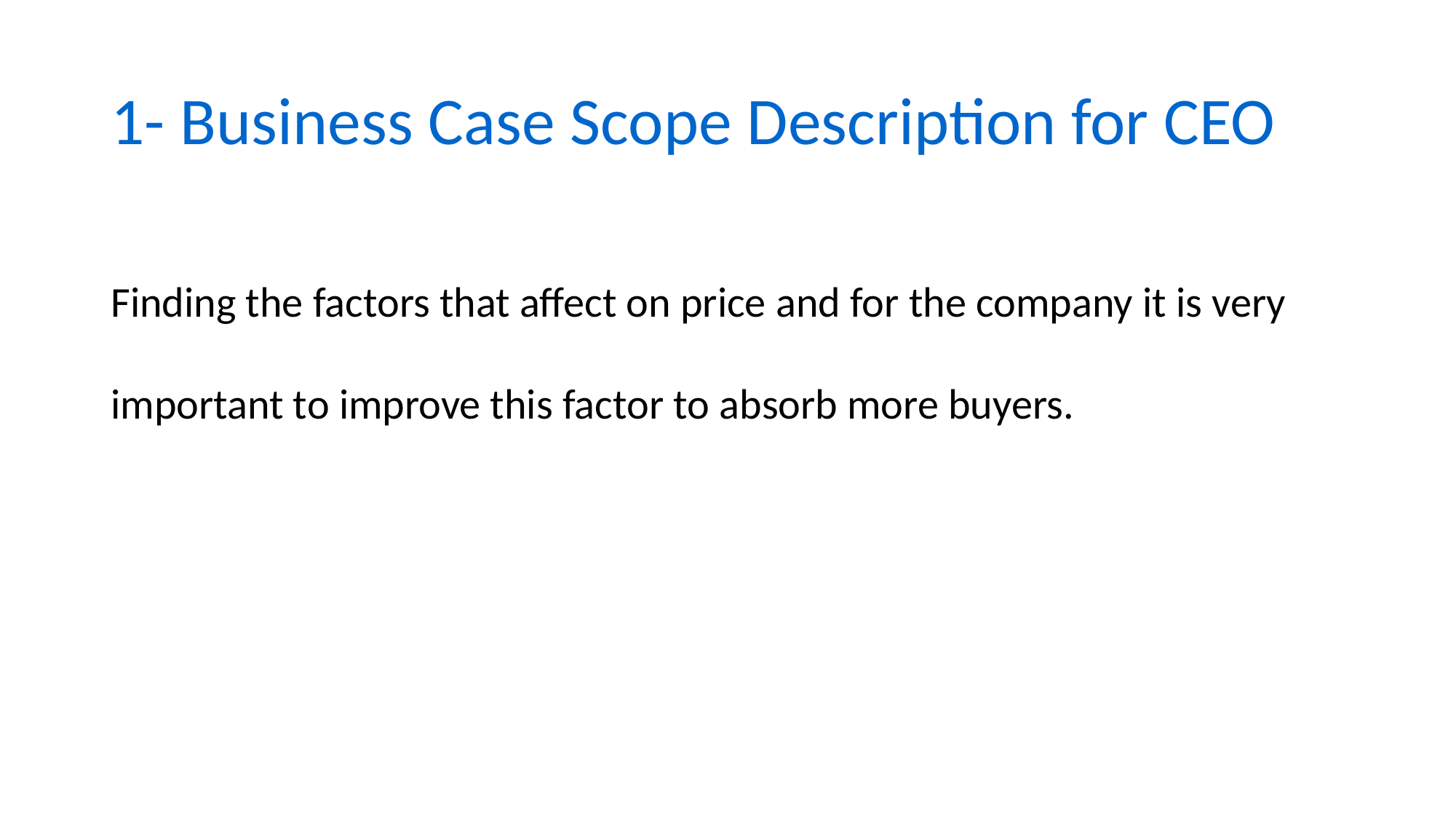

# 1- Business Case Scope Description for CEO
Finding the factors that affect on price and for the company it is very important to improve this factor to absorb more buyers.